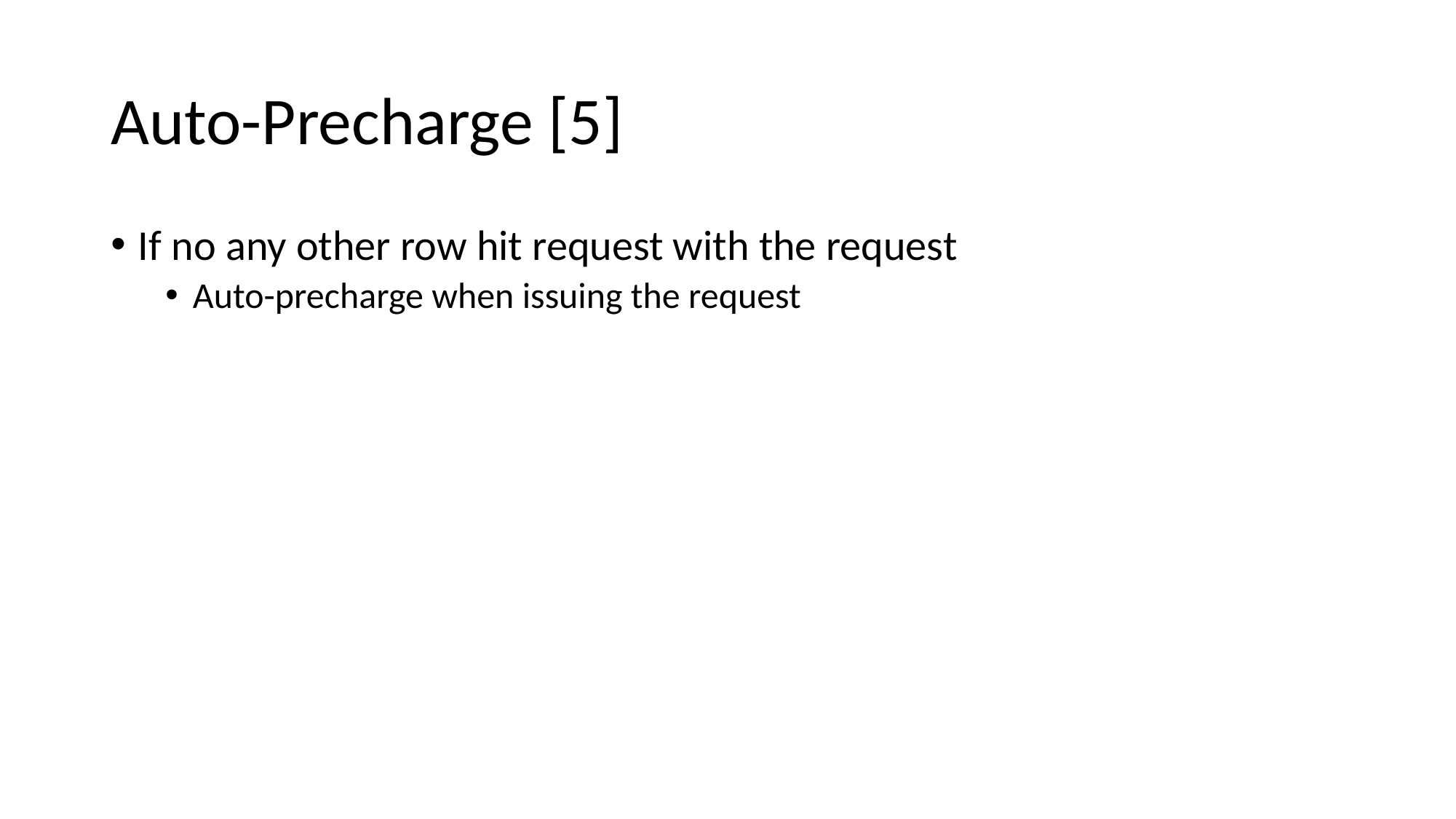

# Auto-Precharge [5]
If no any other row hit request with the request
Auto-precharge when issuing the request